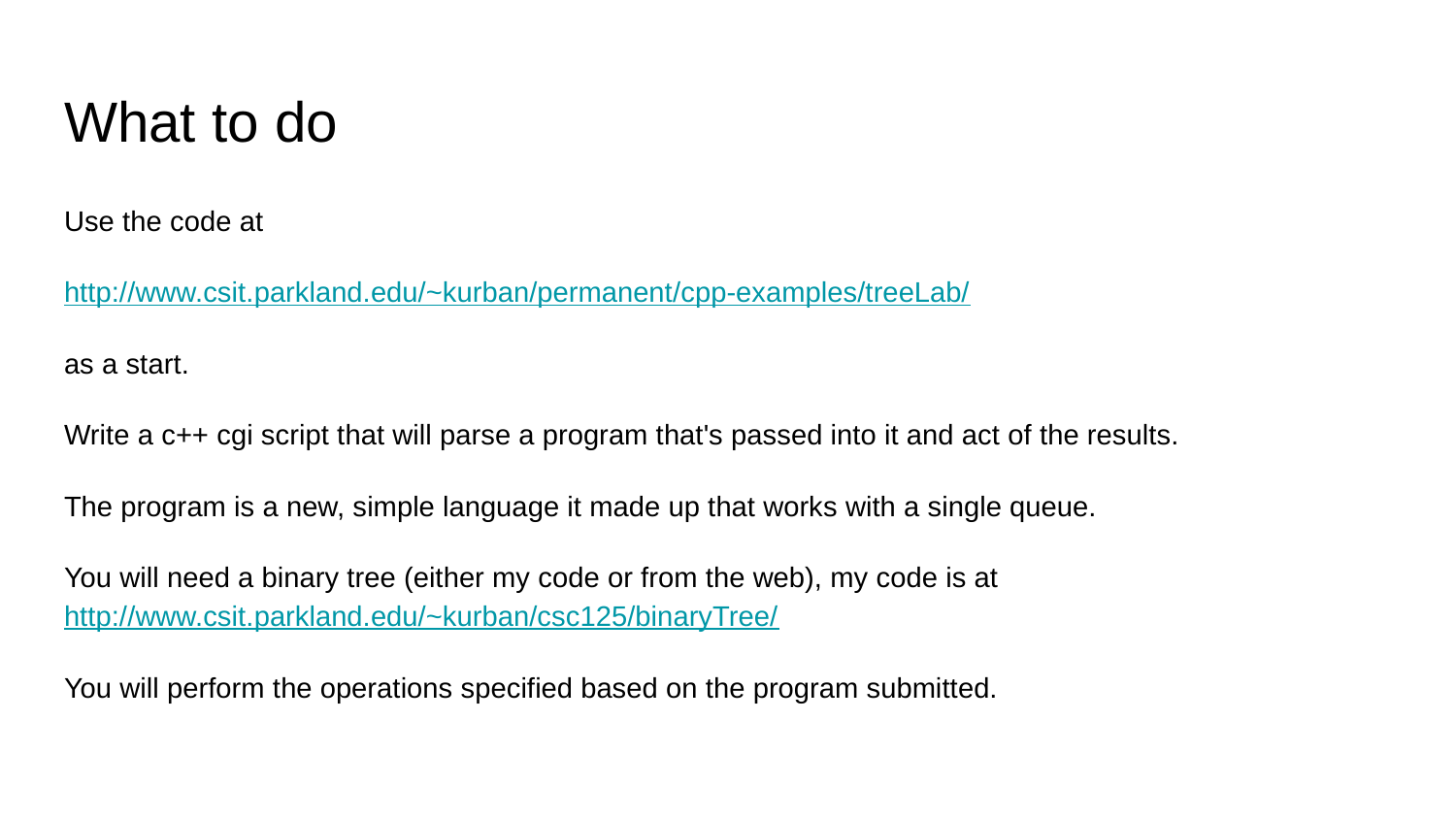

# What to do
Use the code at
http://www.csit.parkland.edu/~kurban/permanent/cpp-examples/treeLab/
as a start.
Write a c++ cgi script that will parse a program that's passed into it and act of the results.
The program is a new, simple language it made up that works with a single queue.
You will need a binary tree (either my code or from the web), my code is at http://www.csit.parkland.edu/~kurban/csc125/binaryTree/
You will perform the operations specified based on the program submitted.